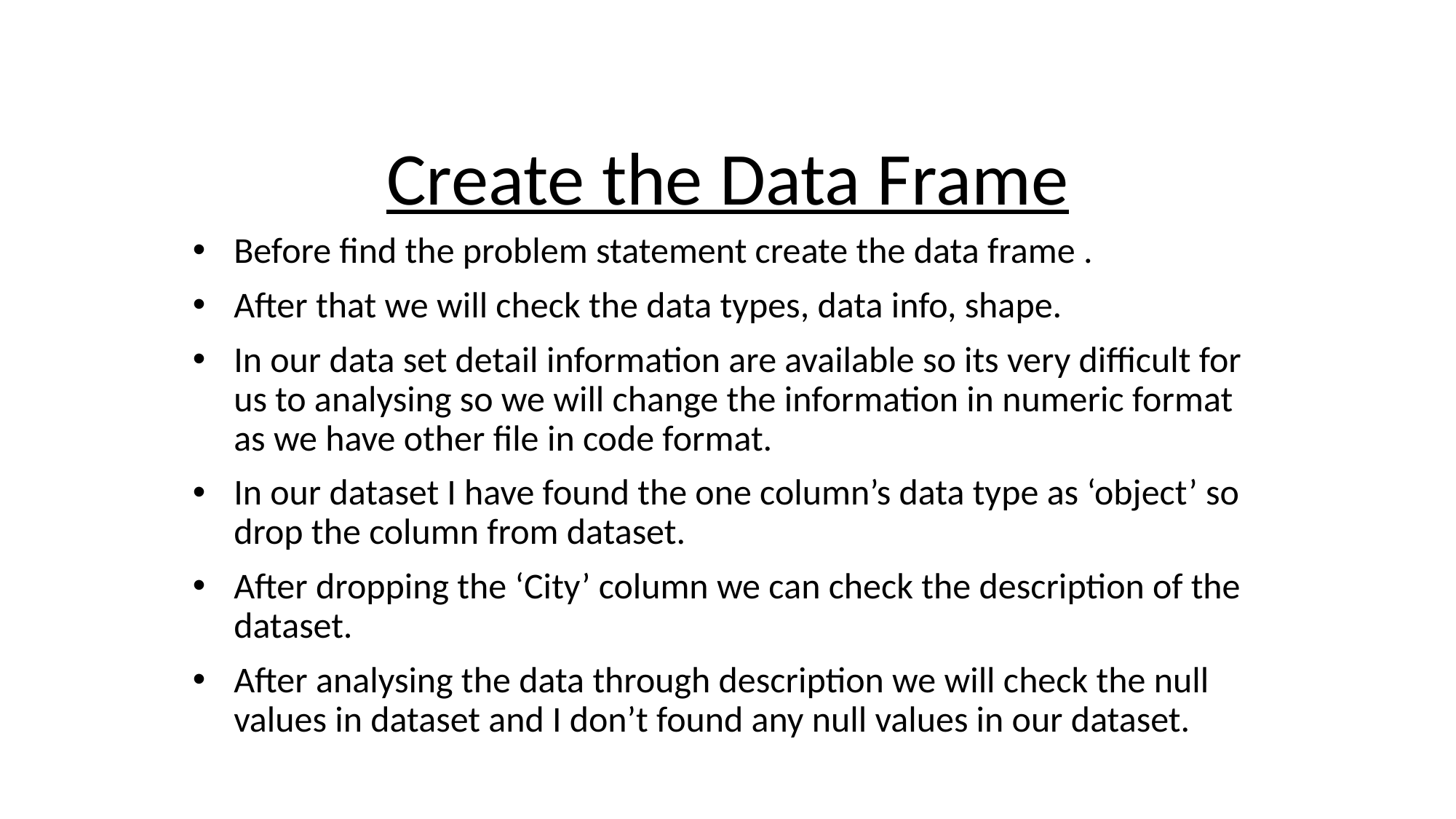

# Create the Data Frame
Before find the problem statement create the data frame .
After that we will check the data types, data info, shape.
In our data set detail information are available so its very difficult for us to analysing so we will change the information in numeric format as we have other file in code format.
In our dataset I have found the one column’s data type as ‘object’ so drop the column from dataset.
After dropping the ‘City’ column we can check the description of the dataset.
After analysing the data through description we will check the null values in dataset and I don’t found any null values in our dataset.